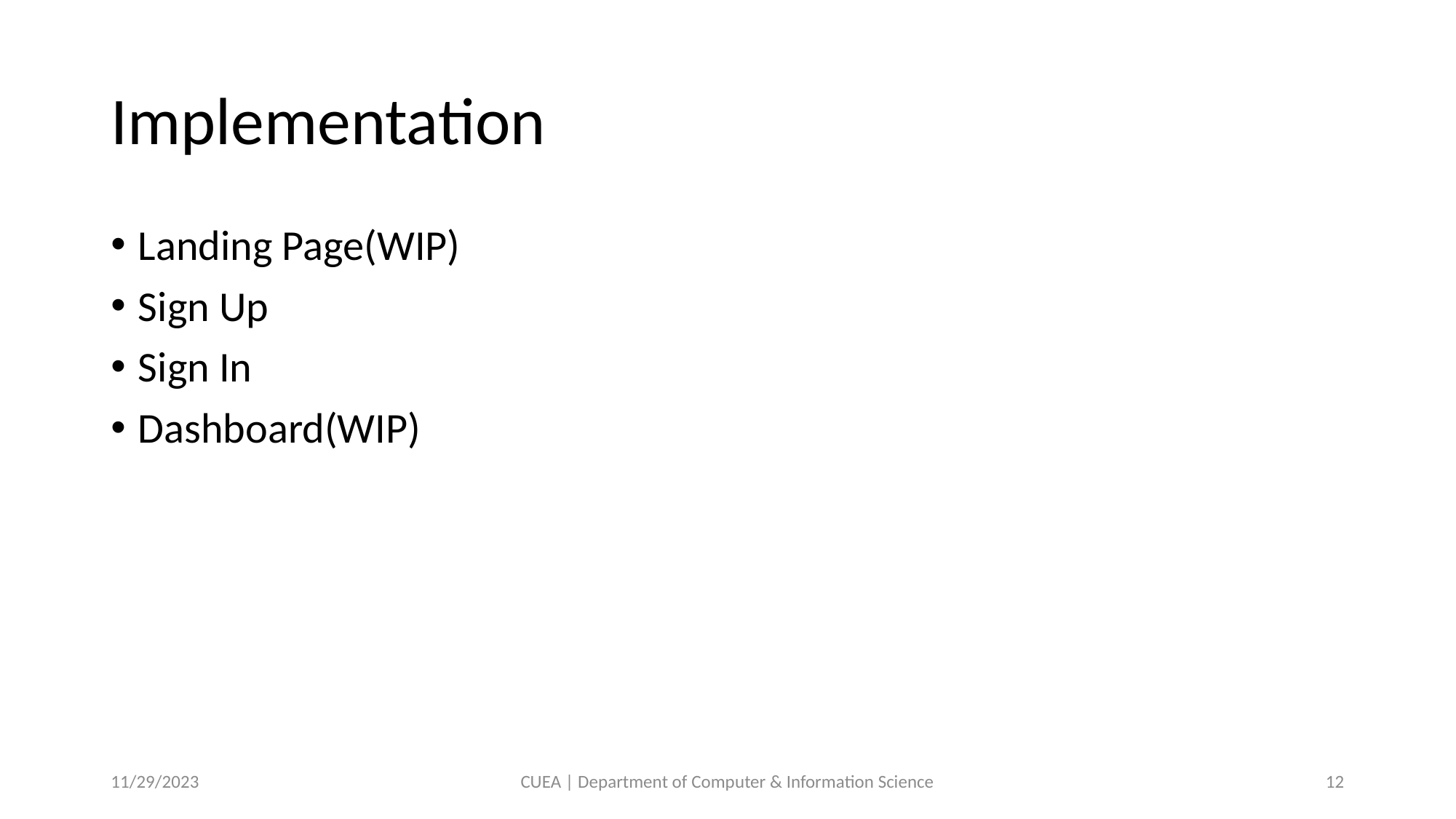

# Implementation
Landing Page(WIP)
Sign Up
Sign In
Dashboard(WIP)
11/29/2023
CUEA | Department of Computer & Information Science
12